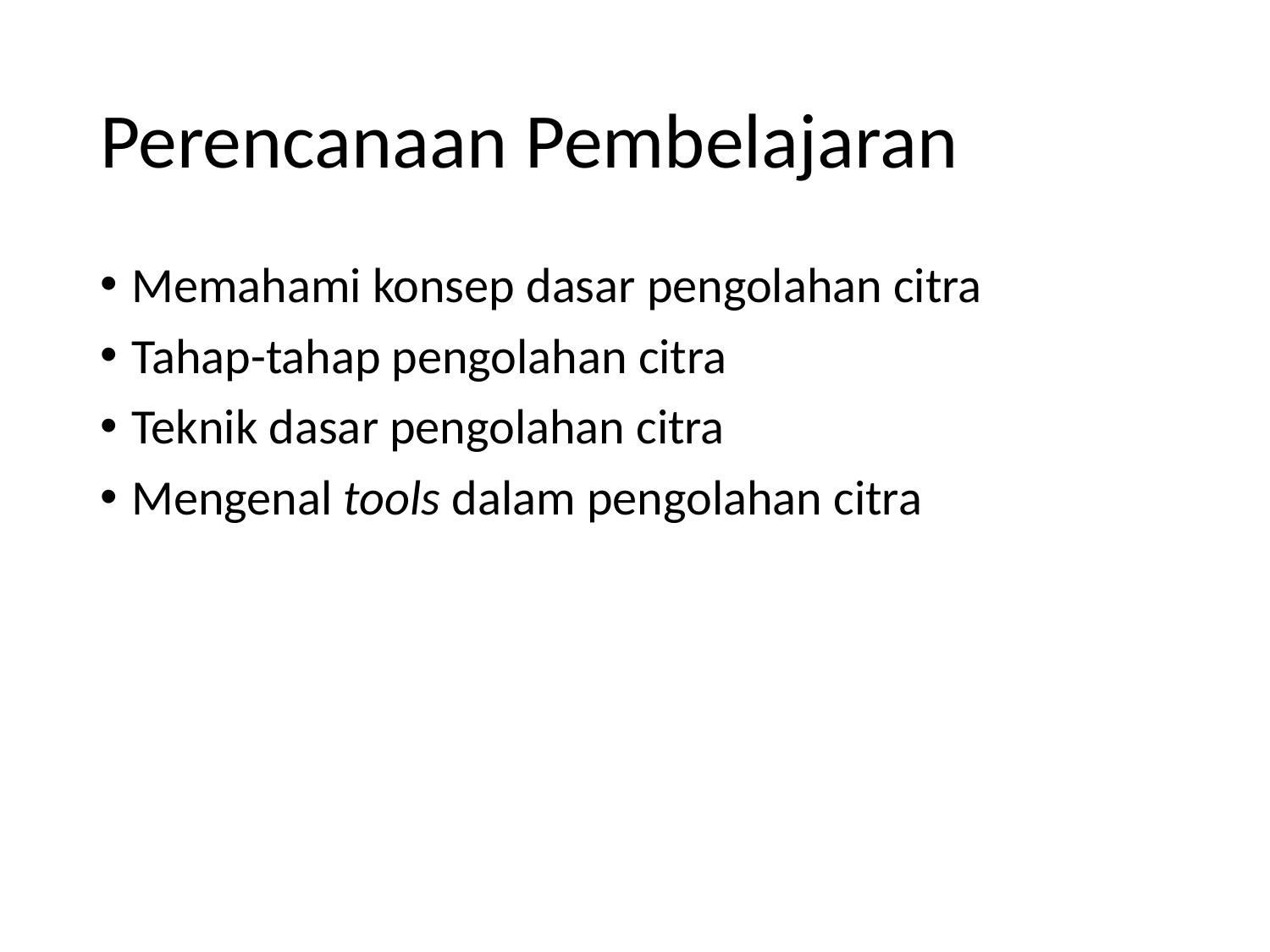

# Perencanaan Pembelajaran
Memahami konsep dasar pengolahan citra
Tahap-tahap pengolahan citra
Teknik dasar pengolahan citra
Mengenal tools dalam pengolahan citra